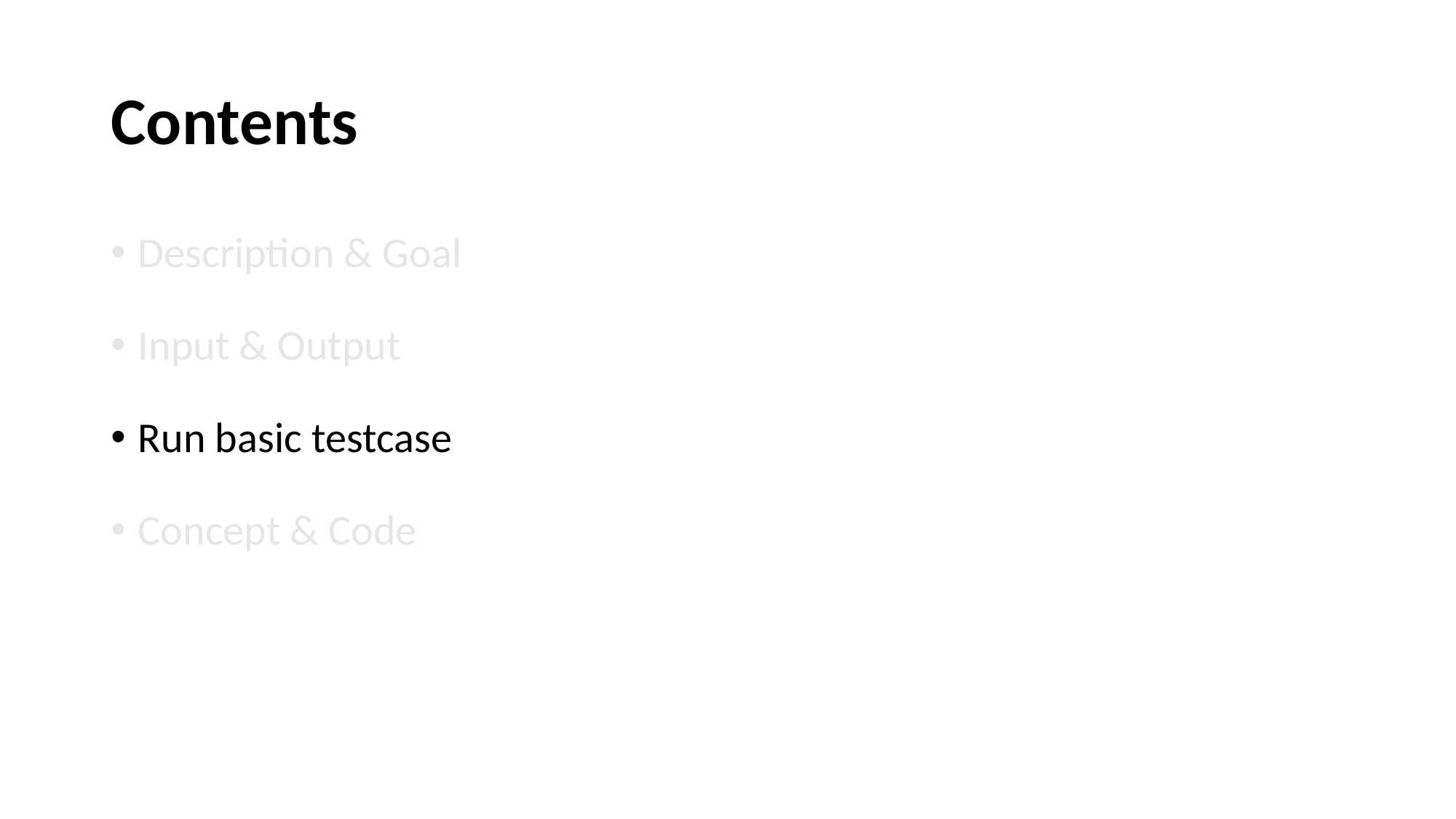

# Contents
Description & Goal

Input & Output

Run basic testcase

Concept & Code